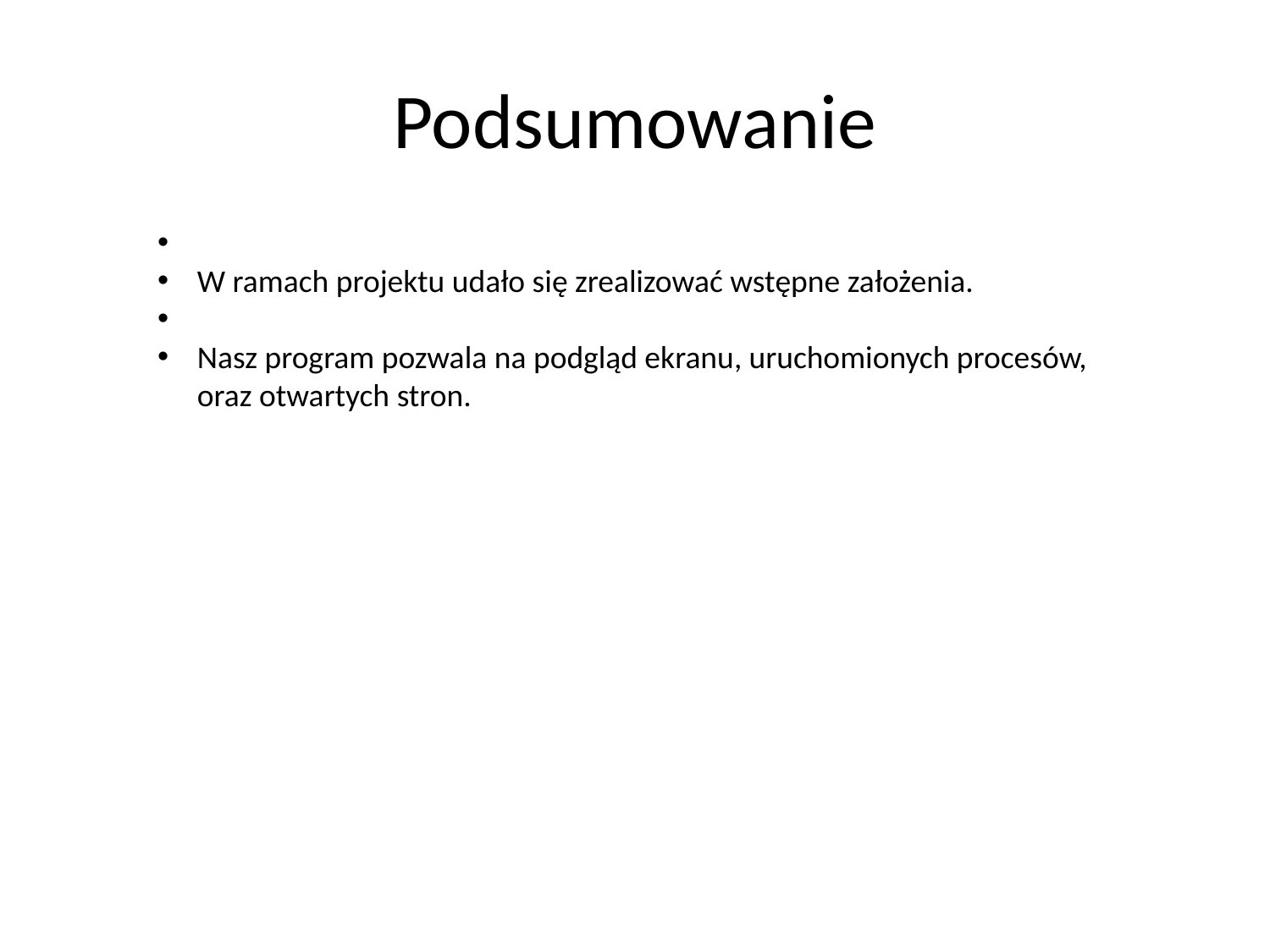

Podsumowanie

W ramach projektu udało się zrealizować wstępne założenia.

Nasz program pozwala na podgląd ekranu, uruchomionych procesów, oraz otwartych stron.